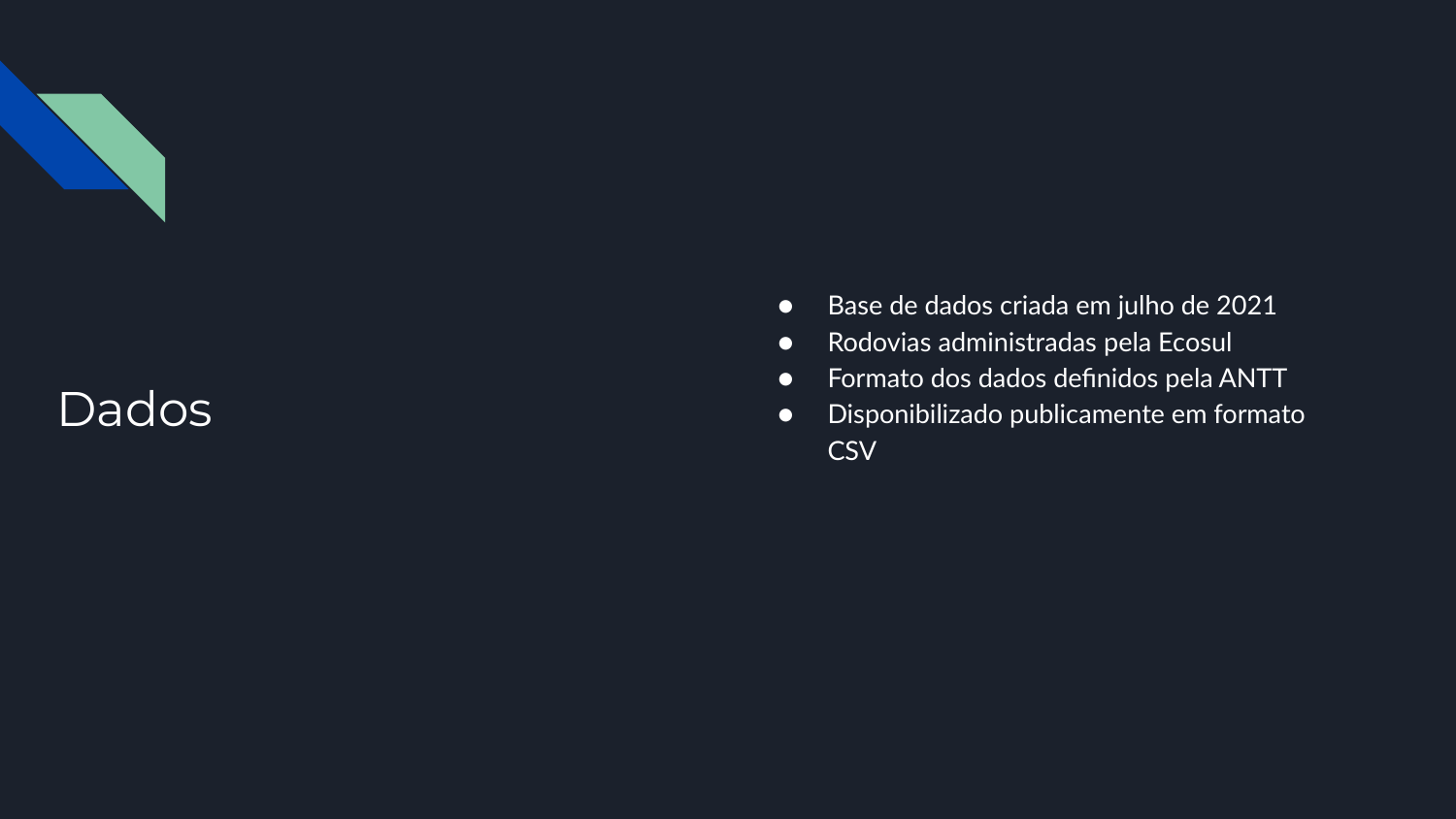

Base de dados criada em julho de 2021
Rodovias administradas pela Ecosul
Formato dos dados definidos pela ANTT
Disponibilizado publicamente em formato CSV
# Dados